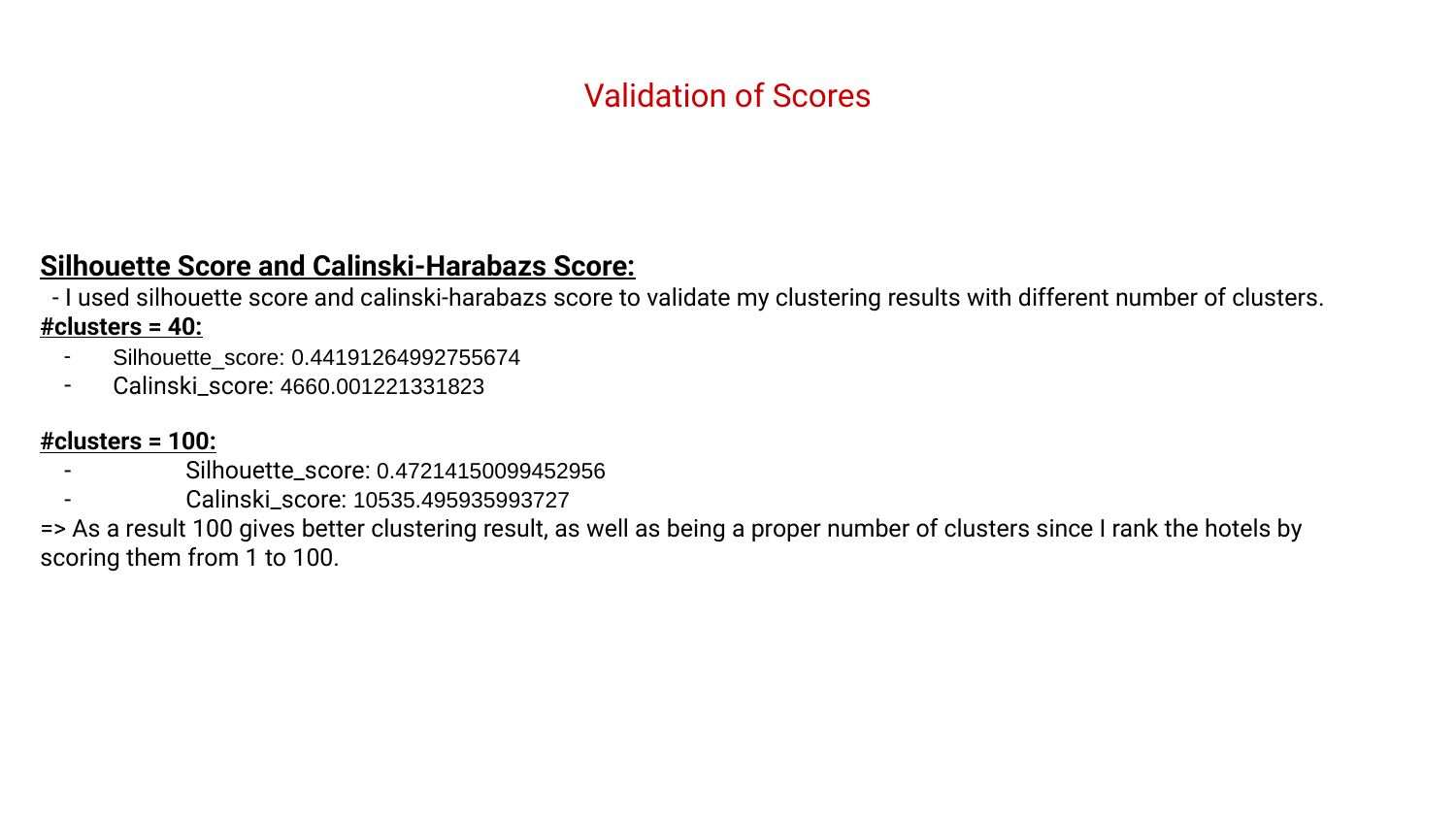

Validation of Scores
Silhouette Score and Calinski-Harabazs Score:
  - I used silhouette score and calinski-harabazs score to validate my clustering results with different number of clusters.
#clusters = 40:
Silhouette_score: 0.44191264992755674
Calinski_score: 4660.001221331823

#clusters = 100:
    - 	Silhouette_score: 0.47214150099452956
    - 	Calinski_score: 10535.495935993727
=> As a result 100 gives better clustering result, as well as being a proper number of clusters since I rank the hotels by scoring them from 1 to 100.